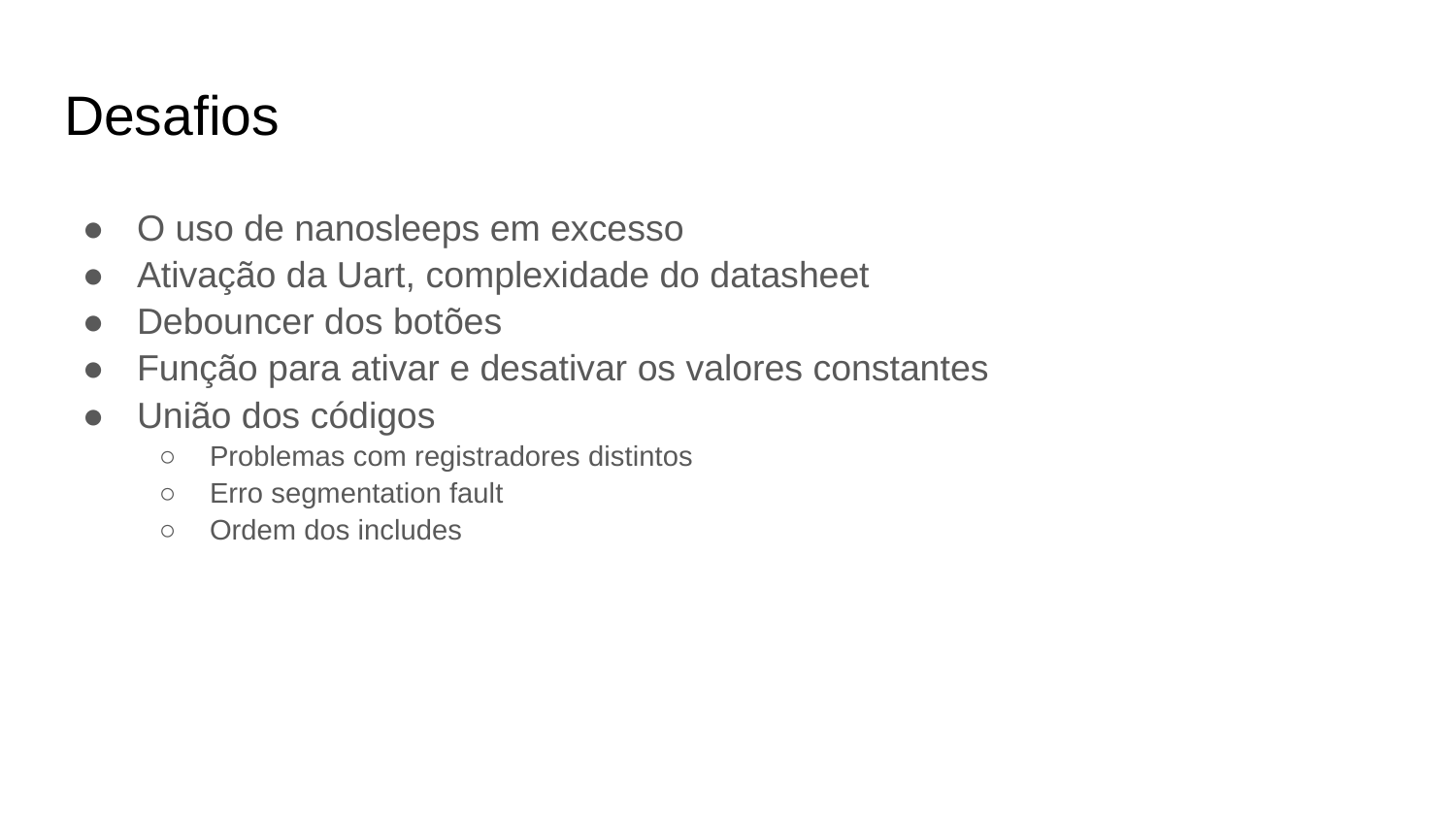

# Desafios
O uso de nanosleeps em excesso
Ativação da Uart, complexidade do datasheet
Debouncer dos botões
Função para ativar e desativar os valores constantes
União dos códigos
Problemas com registradores distintos
Erro segmentation fault
Ordem dos includes